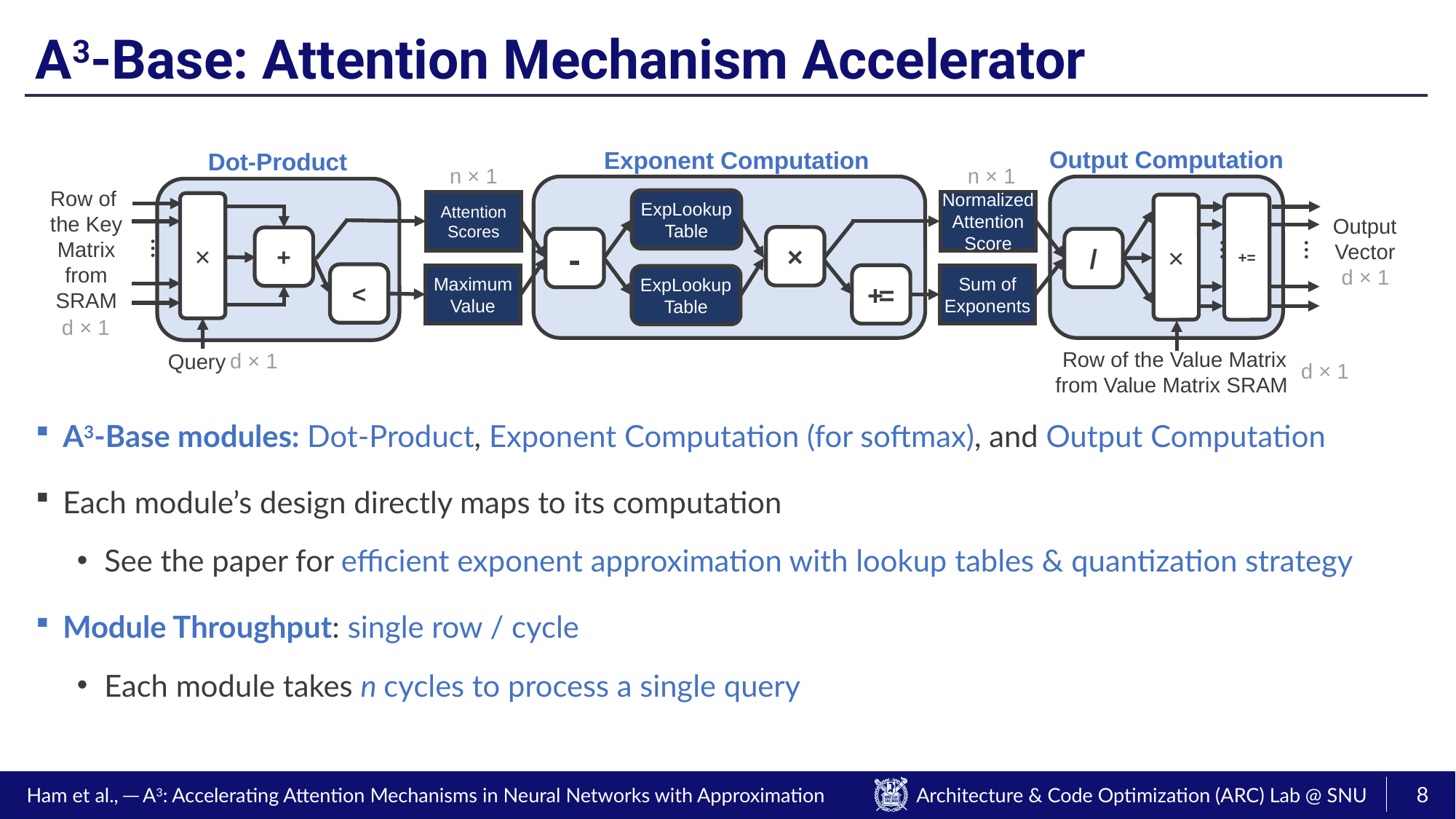

# A3-Base: Attention Mechanism Accelerator
Output Computation
Exponent Computation
Dot-Product
n × 1
n × 1

Row of
the Key Matrix
from SRAM
ExpLookup Table
Attention
Scores
NormalizedAttention Score
×
×
+=
Output
Vector
×
+
-
/
…
…
…
d × 1
<
Maximum
Value
+=
Sum of
Exponents
ExpLookup Table
d × 1
Row of the Value Matrix
from Value Matrix SRAM
Query
d × 1
d × 1
A3-Base modules: Dot-Product, Exponent Computation (for softmax), and Output Computation
Each module’s design directly maps to its computation
See the paper for efficient exponent approximation with lookup tables & quantization strategy
Module Throughput: single row / cycle
Each module takes n cycles to process a single query

8